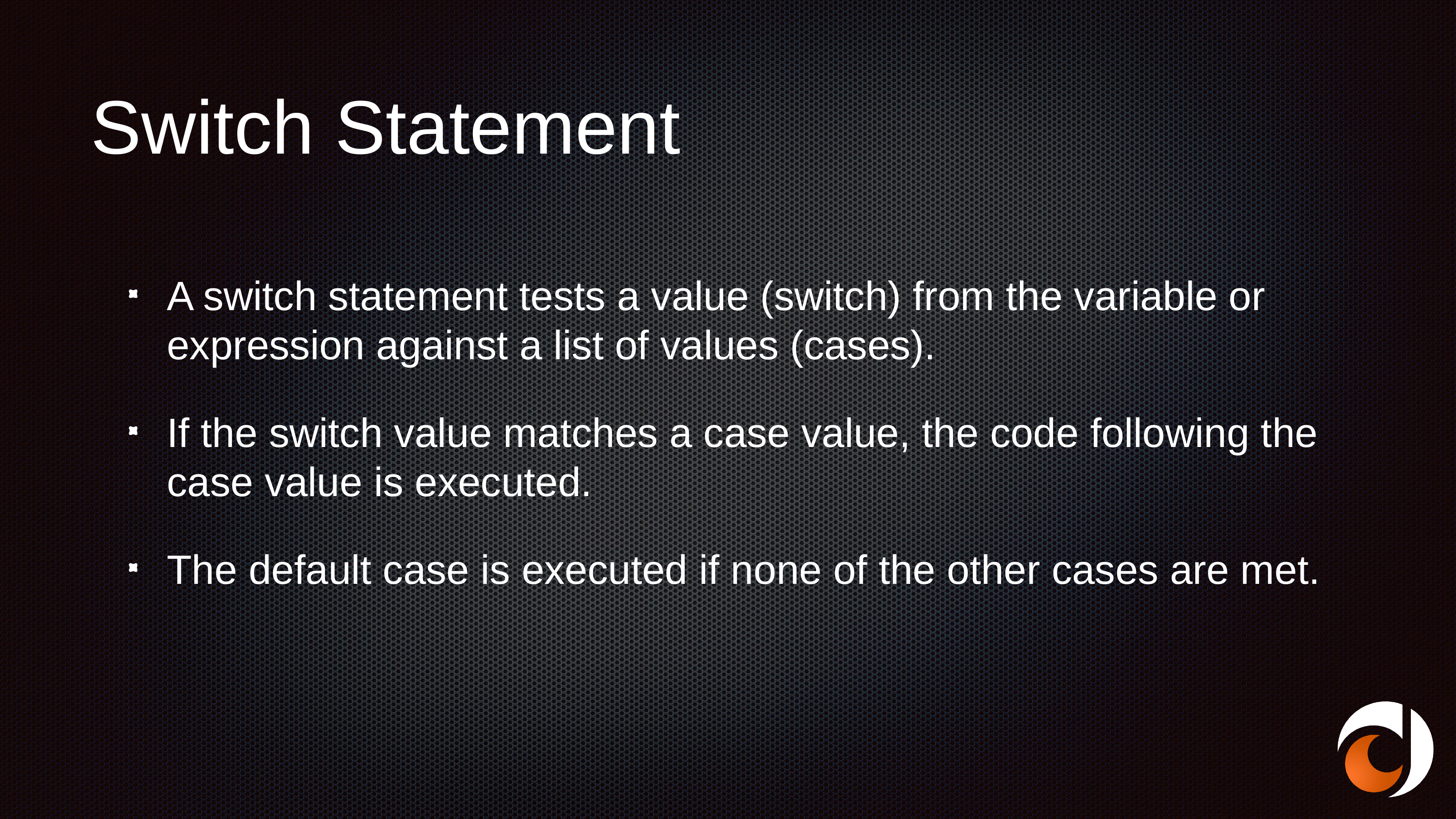

# Switch Statement
A switch statement tests a value (switch) from the variable or expression against a list of values (cases).
If the switch value matches a case value, the code following the case value is executed.
The default case is executed if none of the other cases are met.